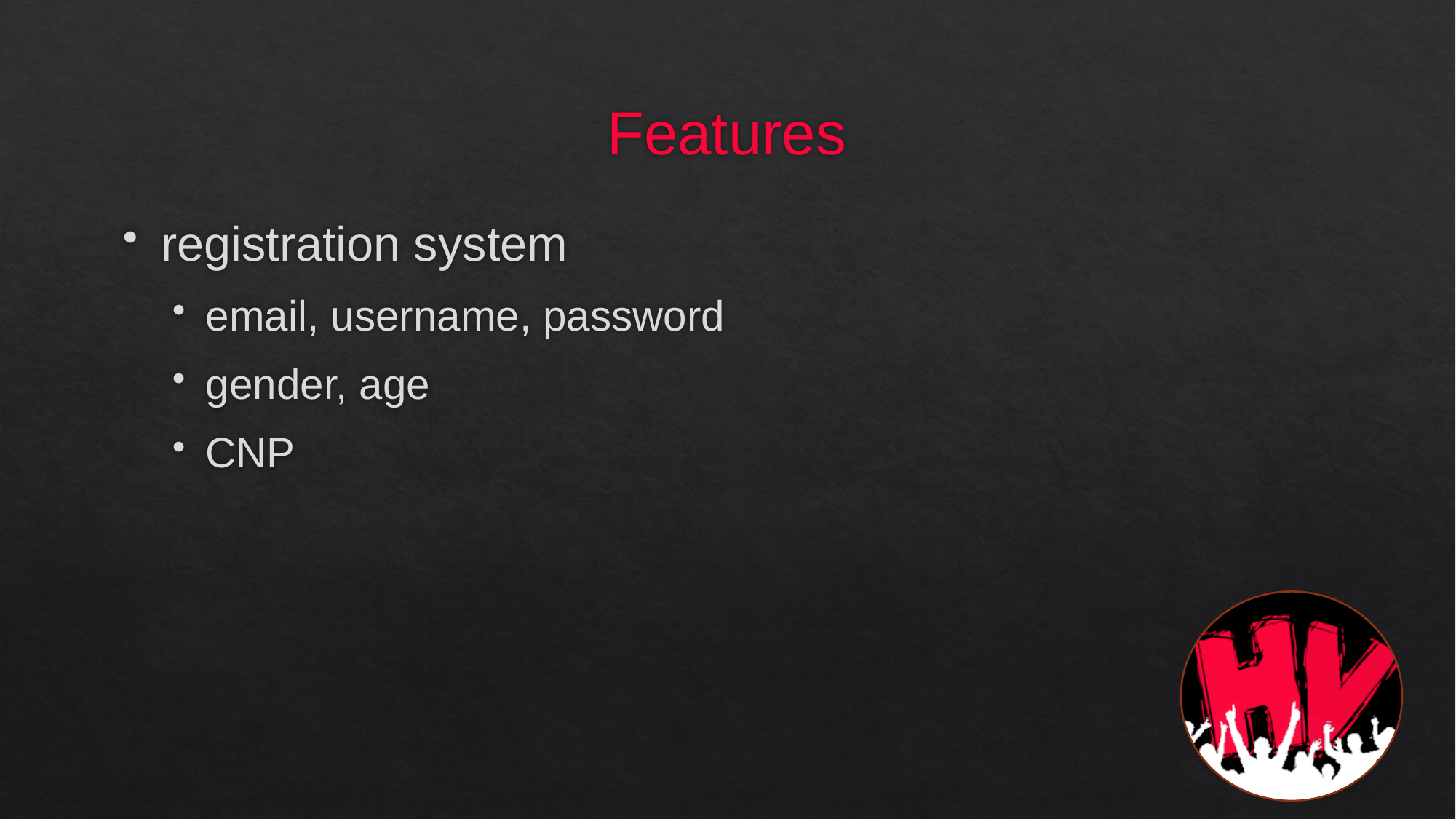

# Features
registration system
email, username, password
gender, age
CNP